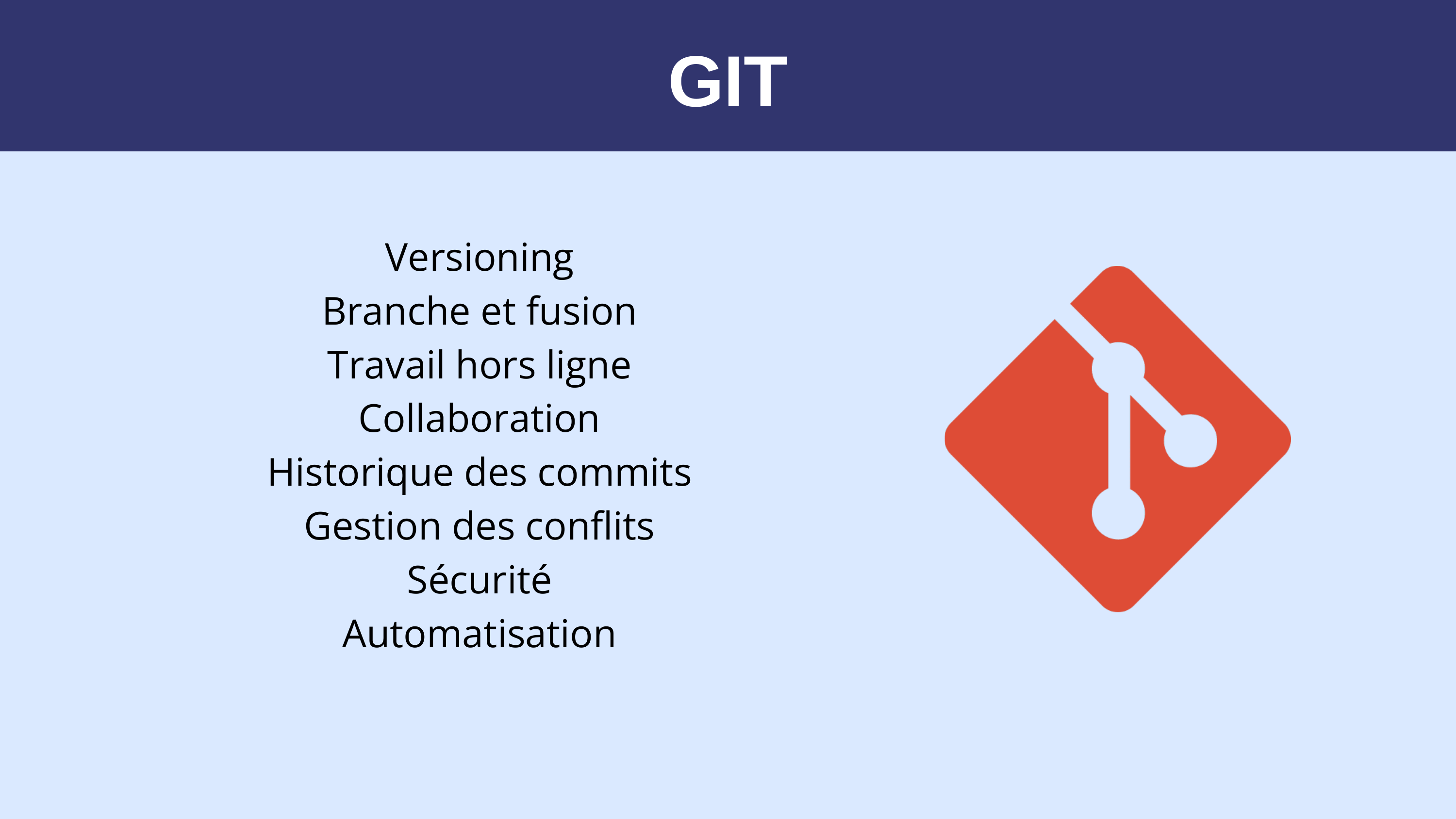

GIT
Versioning
Branche et fusion
Travail hors ligne
Collaboration
Historique des commits
Gestion des conflits
Sécurité
Automatisation